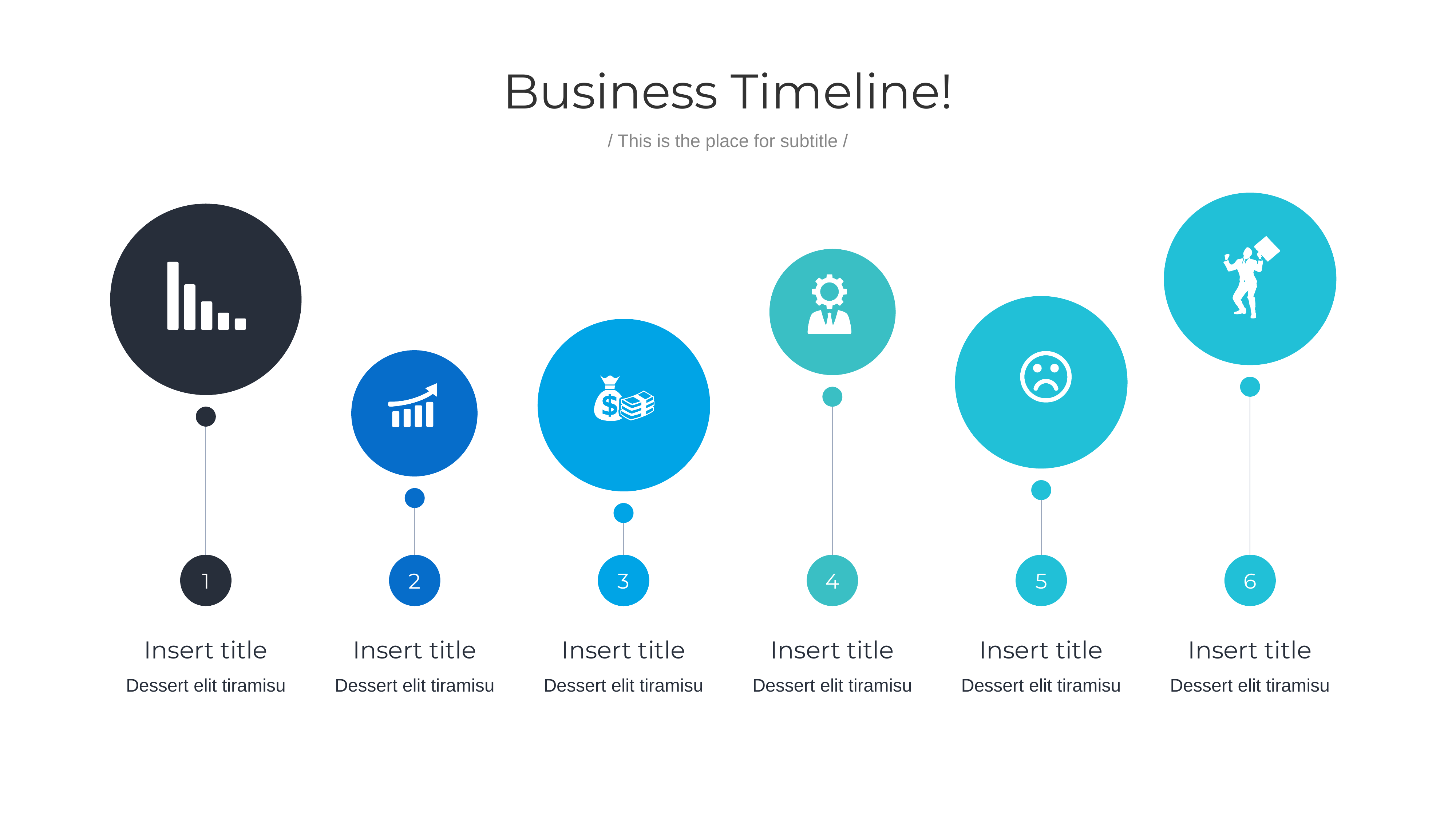

Business Timeline!
/ This is the place for subtitle /

1
2

3
4
5
6
Insert title
Insert title
Insert title
Insert title
Insert title
Insert title
Dessert elit tiramisu
Dessert elit tiramisu
Dessert elit tiramisu
Dessert elit tiramisu
Dessert elit tiramisu
Dessert elit tiramisu